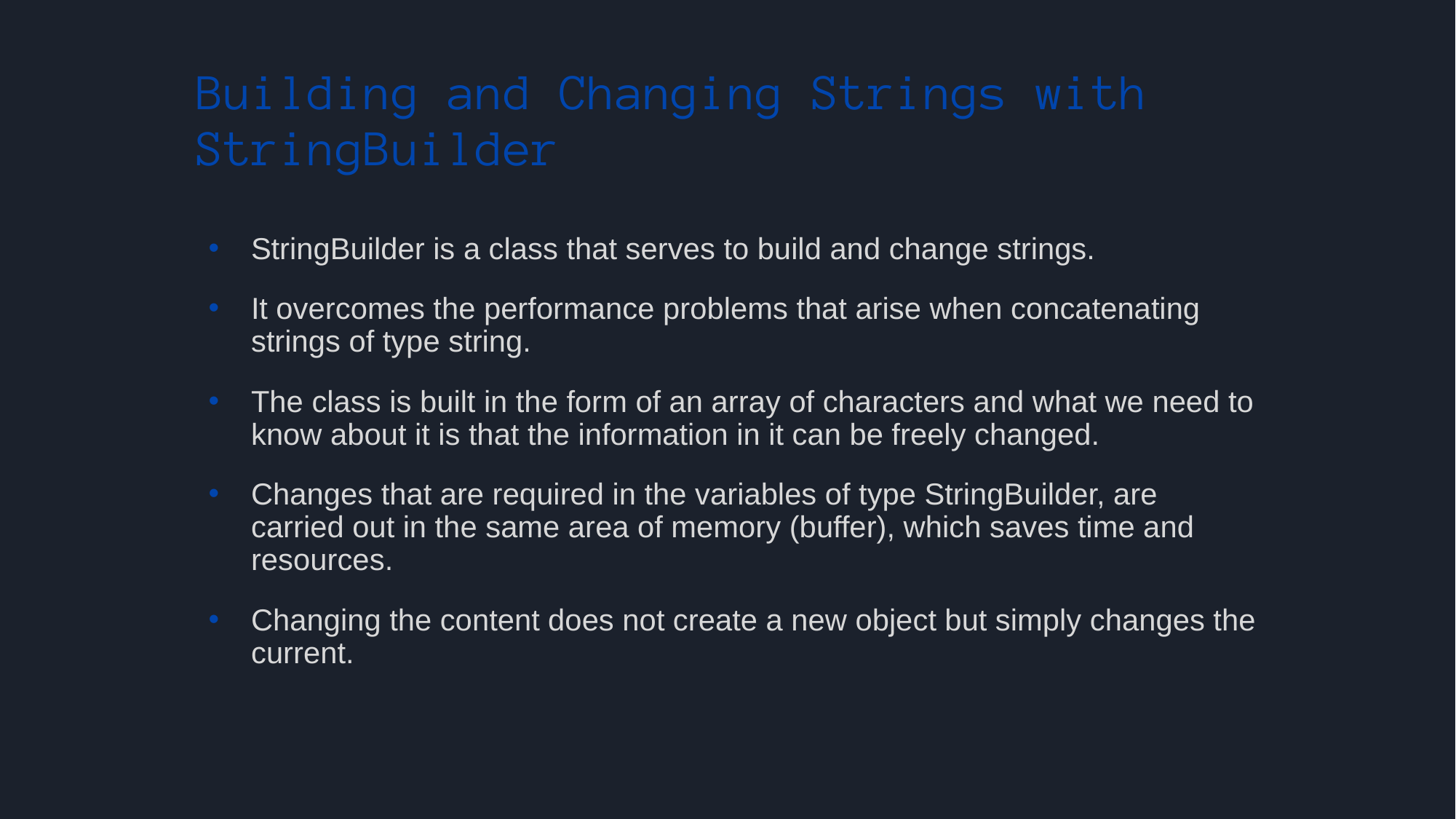

# Building and Changing Strings with StringBuilder
StringBuilder is a class that serves to build and change strings.
It overcomes the performance problems that arise when concatenating strings of type string.
The class is built in the form of an array of characters and what we need to know about it is that the information in it can be freely changed.
Changes that are required in the variables of type StringBuilder, are carried out in the same area of memory (buffer), which saves time and resources.
Changing the content does not create a new object but simply changes the current.